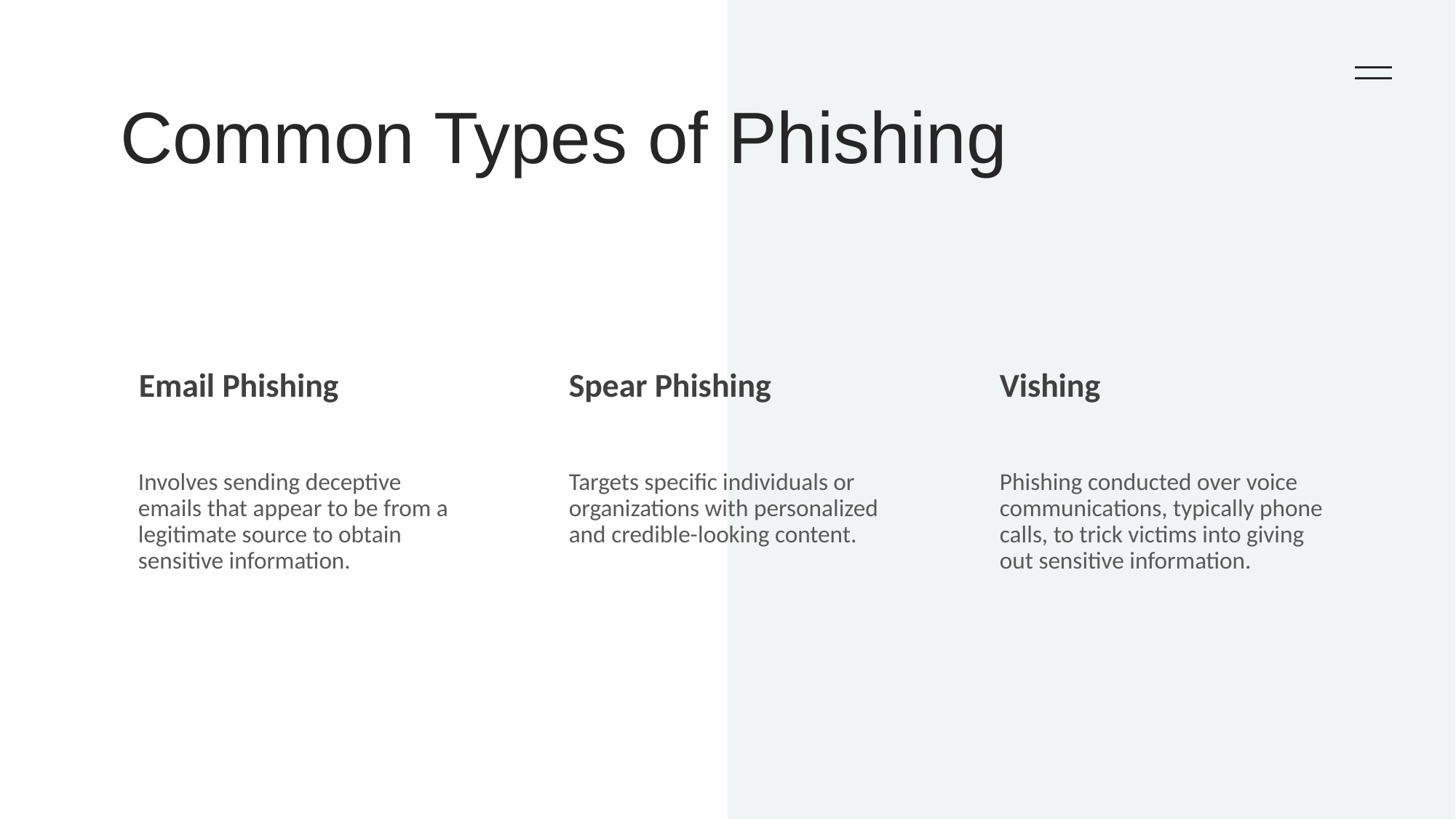

# Common Types of Phishing
Spear Phishing
Vishing
Email Phishing
Involves sending deceptive emails that appear to be from a legitimate source to obtain sensitive information.
Targets specific individuals or organizations with personalized and credible-looking content.
Phishing conducted over voice communications, typically phone calls, to trick victims into giving out sensitive information.